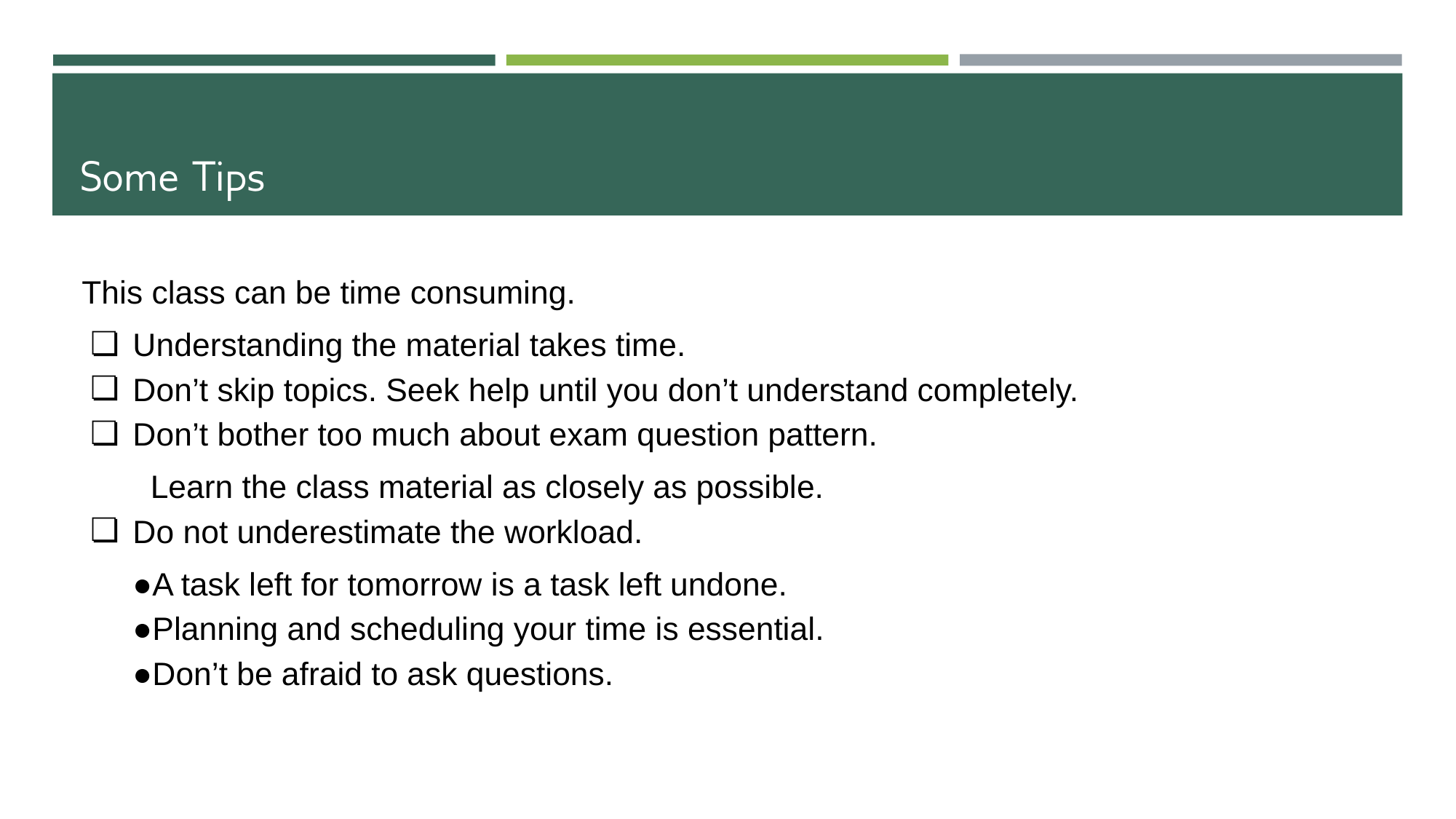

# Some Tips
This class can be time consuming.
Understanding the material takes time.
Don’t skip topics. Seek help until you don’t understand completely.
Don’t bother too much about exam question pattern.
  Learn the class material as closely as possible.
Do not underestimate the workload.
●A task left for tomorrow is a task left undone.
●Planning and scheduling your time is essential.
●Don’t be afraid to ask questions.